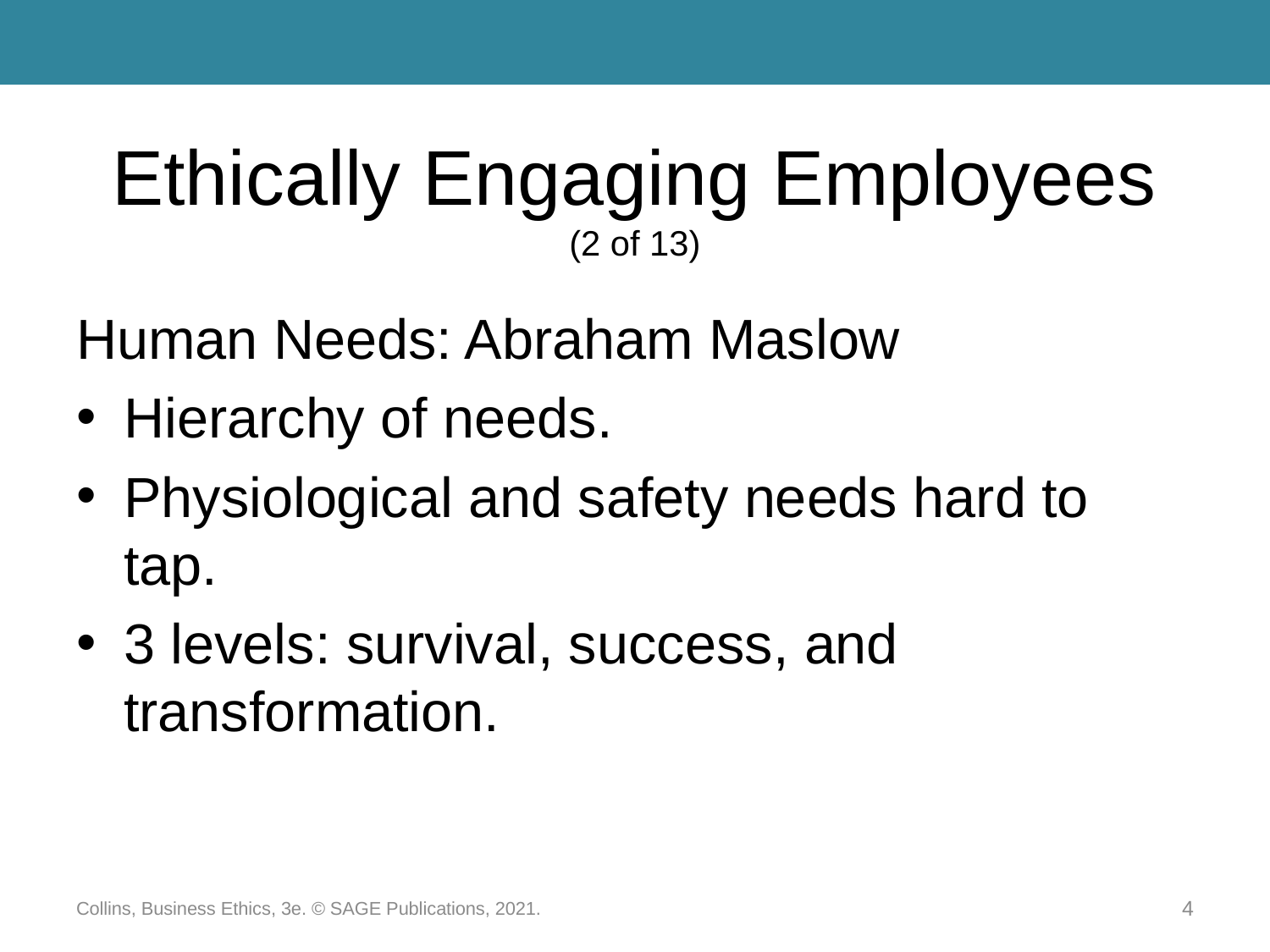

# Ethically Engaging Employees (2 of 13)
Human Needs: Abraham Maslow
Hierarchy of needs.
Physiological and safety needs hard to tap.
3 levels: survival, success, and transformation.
Collins, Business Ethics, 3e. © SAGE Publications, 2021.
4